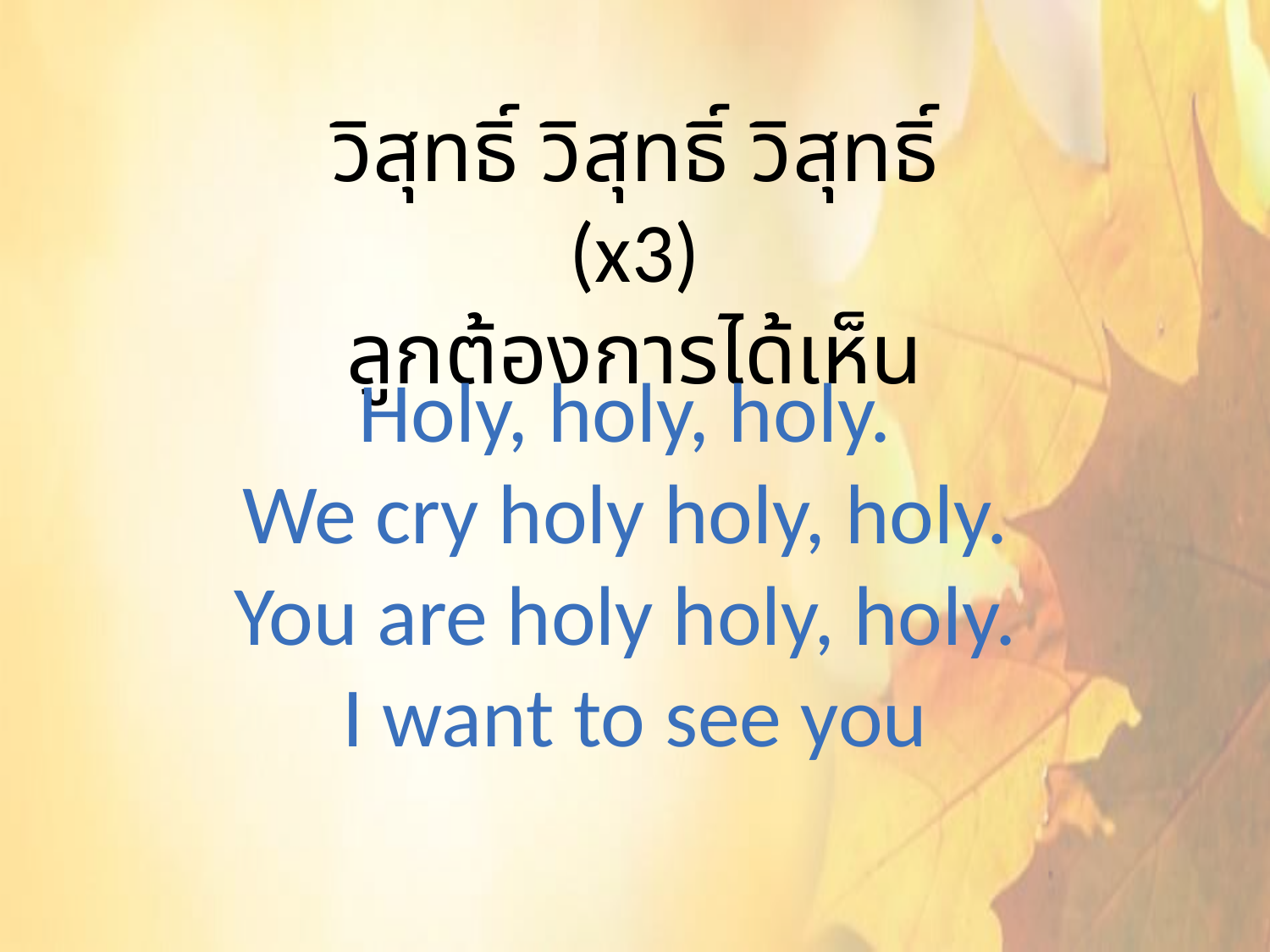

วิสุทธิ์ วิสุทธิ์ วิสุทธิ์ (x3)
ลูกต้องการได้เห็น
Holy, holy, holy.
We cry holy holy, holy.
You are holy holy, holy.
I want to see you